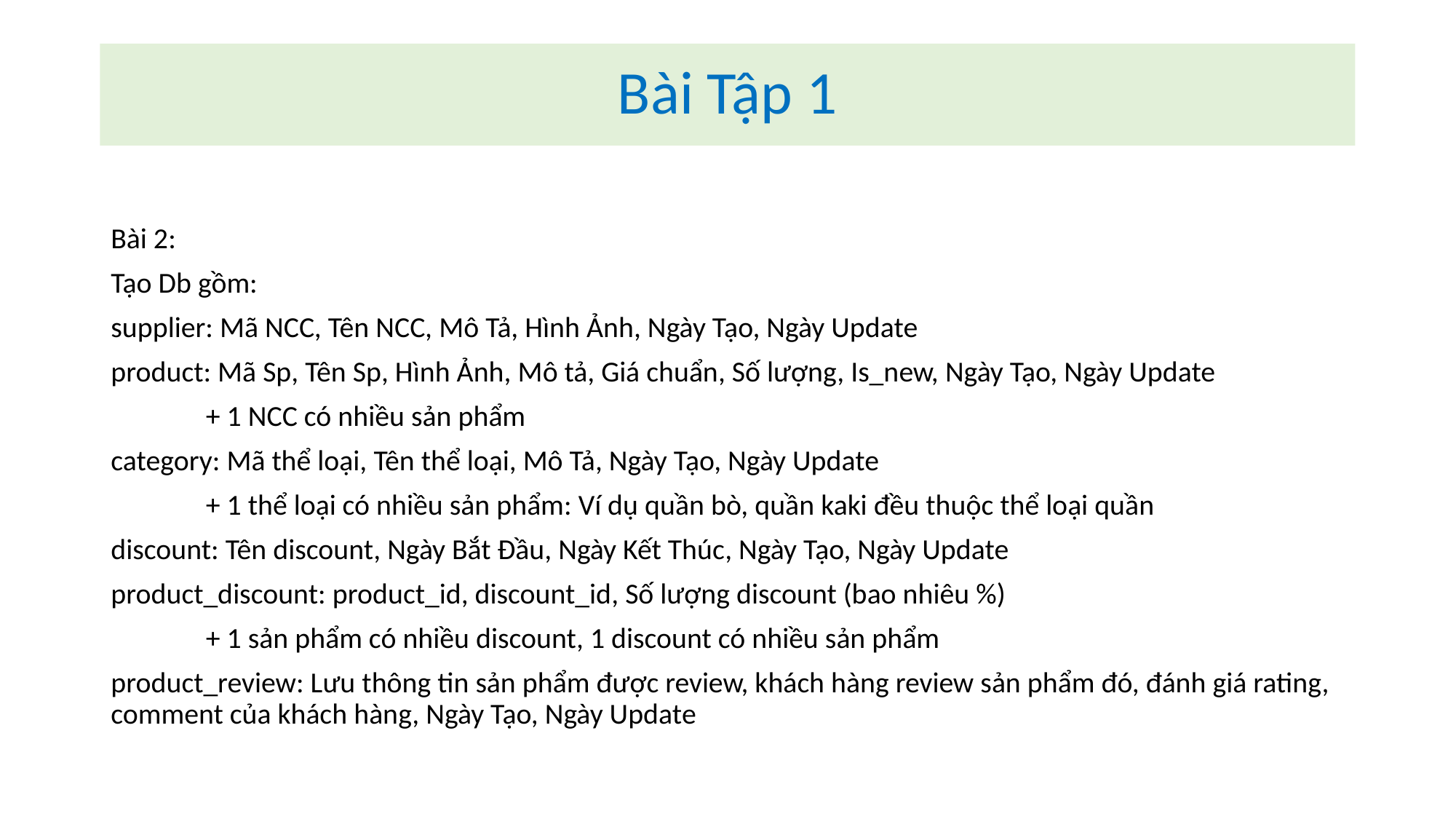

Bài Tập 1
Bài 2:
Tạo Db gồm:
supplier: Mã NCC, Tên NCC, Mô Tả, Hình Ảnh, Ngày Tạo, Ngày Update
product: Mã Sp, Tên Sp, Hình Ảnh, Mô tả, Giá chuẩn, Số lượng, Is_new, Ngày Tạo, Ngày Update
	+ 1 NCC có nhiều sản phẩm
category: Mã thể loại, Tên thể loại, Mô Tả, Ngày Tạo, Ngày Update
	+ 1 thể loại có nhiều sản phẩm: Ví dụ quần bò, quần kaki đều thuộc thể loại quần
discount: Tên discount, Ngày Bắt Đầu, Ngày Kết Thúc, Ngày Tạo, Ngày Update
product_discount: product_id, discount_id, Số lượng discount (bao nhiêu %)
	+ 1 sản phẩm có nhiều discount, 1 discount có nhiều sản phẩm
product_review: Lưu thông tin sản phẩm được review, khách hàng review sản phẩm đó, đánh giá rating, comment của khách hàng, Ngày Tạo, Ngày Update